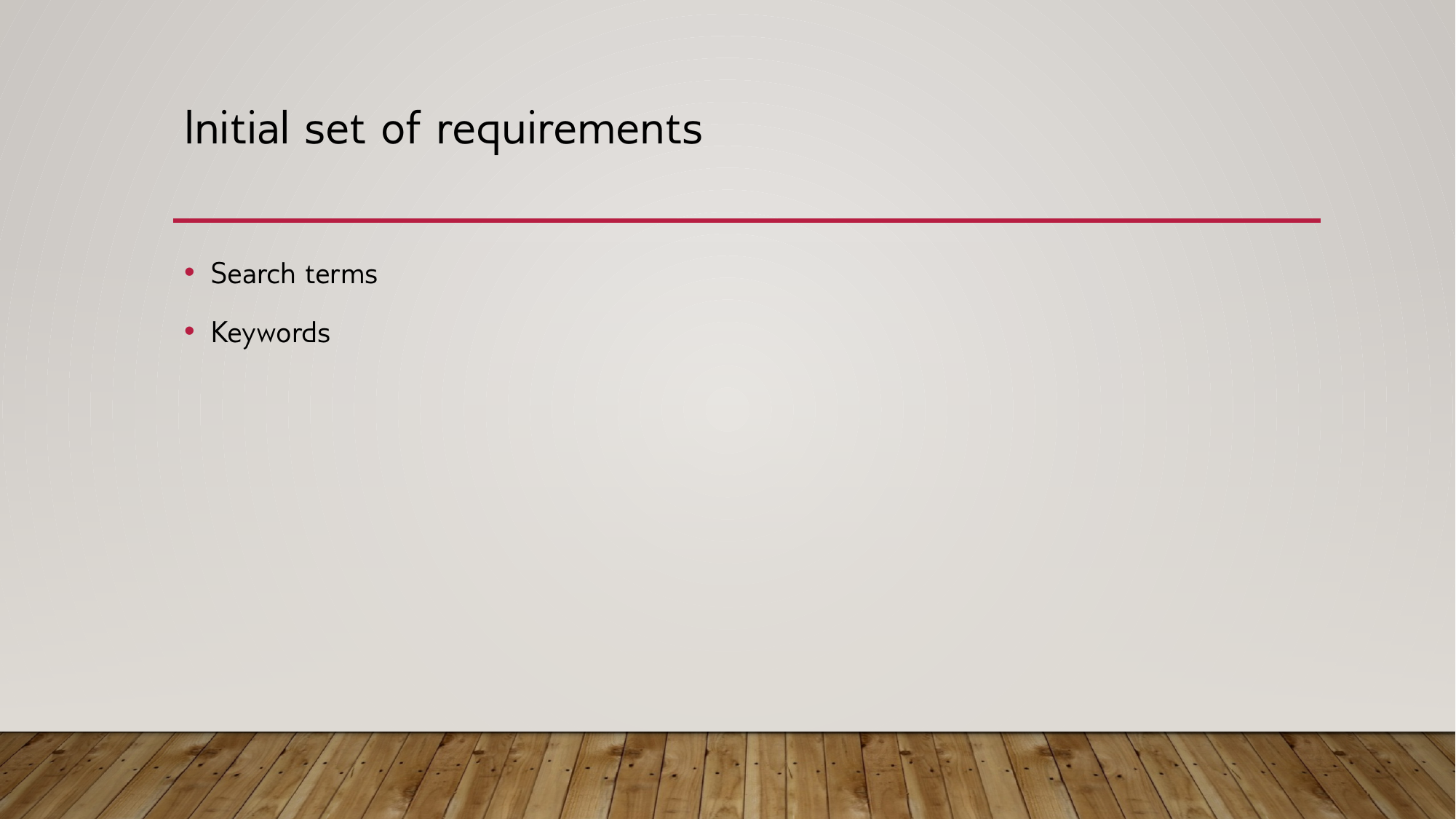

# Initial set of requirements
Search terms
Keywords